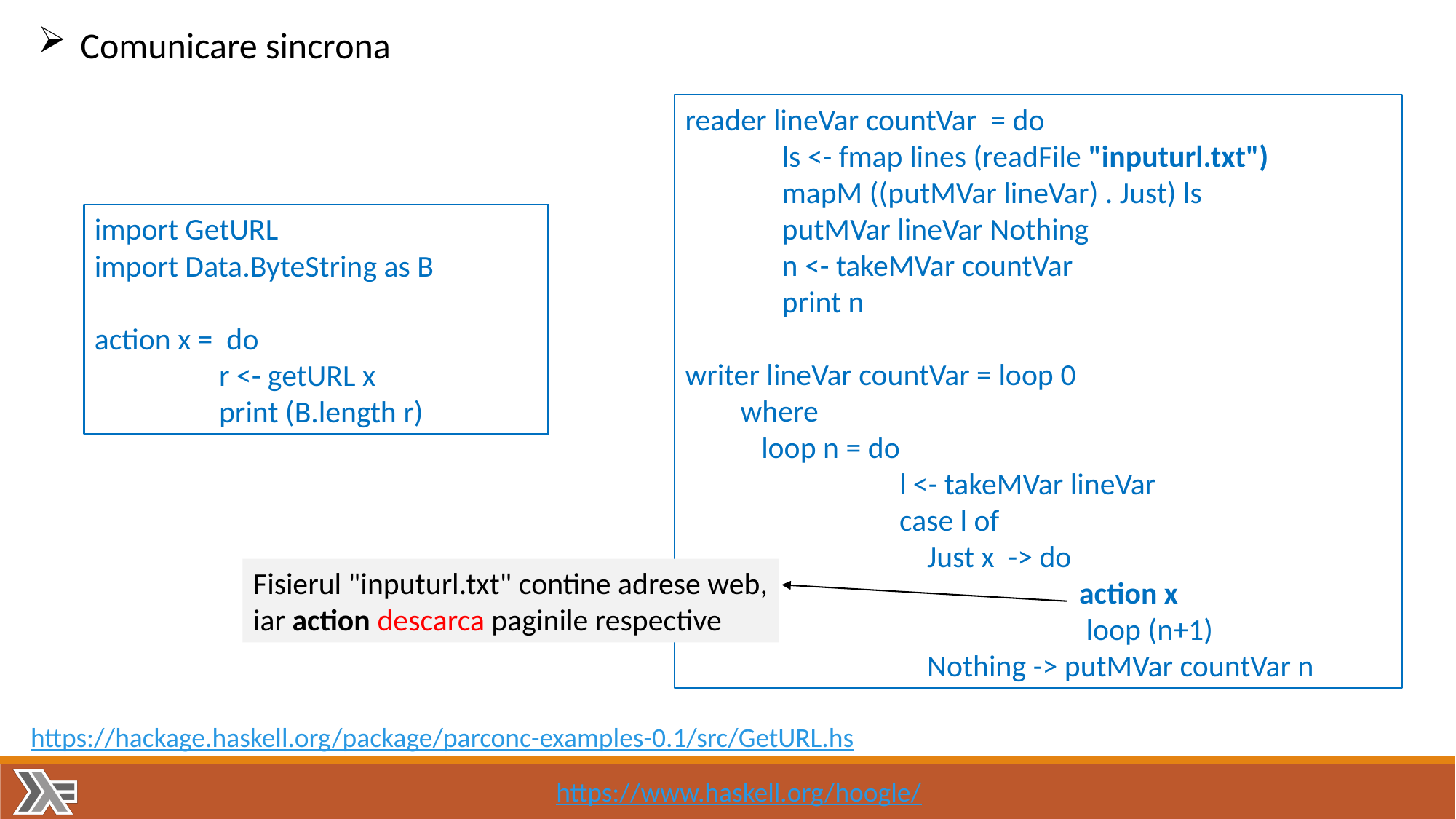

Comunicare sincrona

reader lineVar countVar  = do
              ls <- fmap lines (readFile "inputurl.txt")
              mapM ((putMVar lineVar) . Just) ls
              putMVar lineVar Nothing
              n <- takeMVar countVar
              print n

writer lineVar countVar = loop 0
        where
           loop n = do
                               l <- takeMVar lineVar
                               case l of
                                   Just x  -> do
                                                         action x
                                                          loop (n+1)
                                   Nothing -> putMVar countVar n
import GetURL
import Data.ByteString as B

action x =  do
                  r <- getURL x
                  print (B.length r)
Fisierul "inputurl.txt" contine adrese web,
iar action descarca paginile respective
https://hackage.haskell.org/package/parconc-examples-0.1/src/GetURL.hs